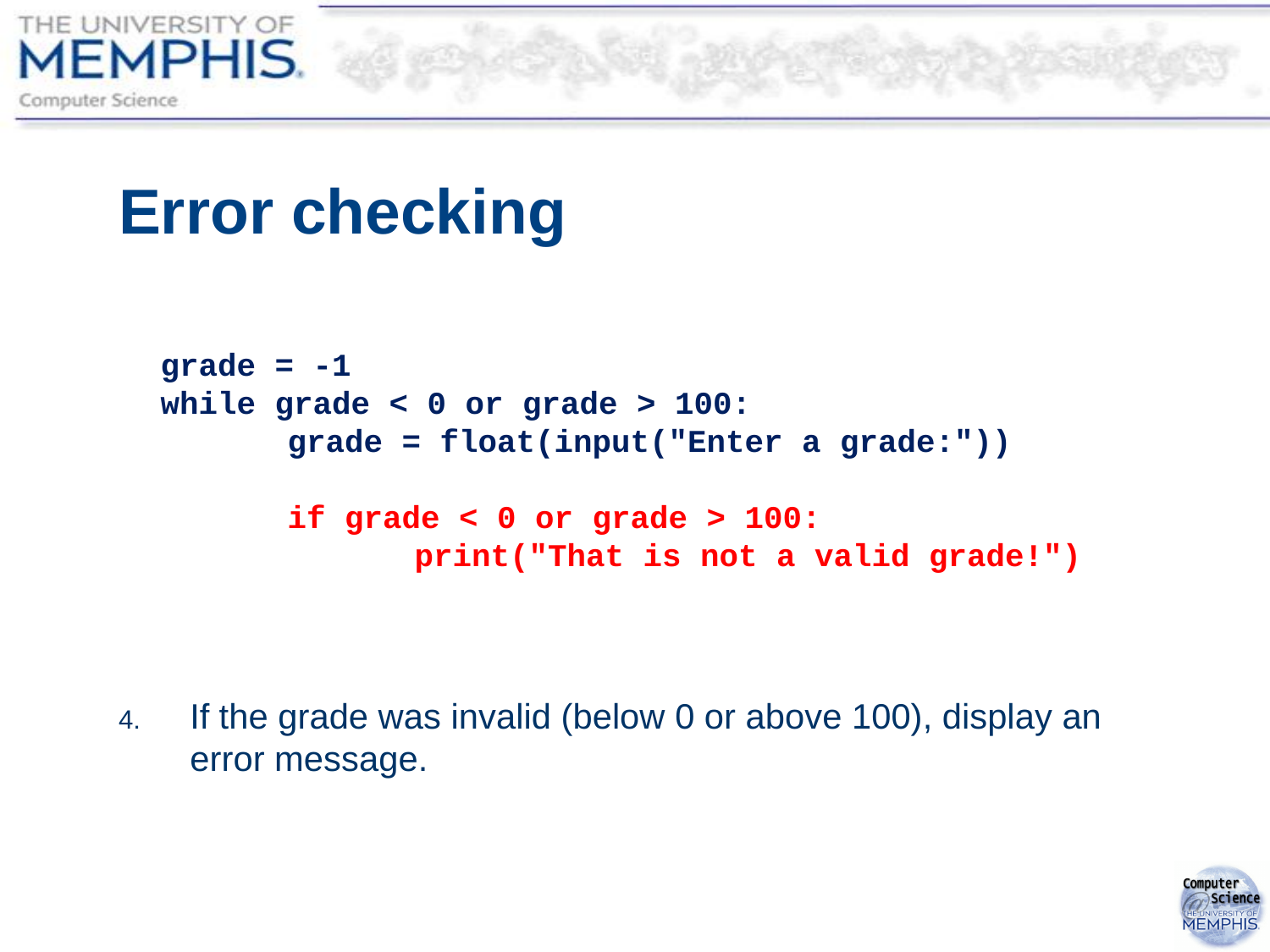

# Error checking
grade = -1
while grade < 0 or grade > 100:
	grade = float(input("Enter a grade:"))

	if grade < 0 or grade > 100:
		print("That is not a valid grade!")
If the grade was invalid (below 0 or above 100), display an error message.